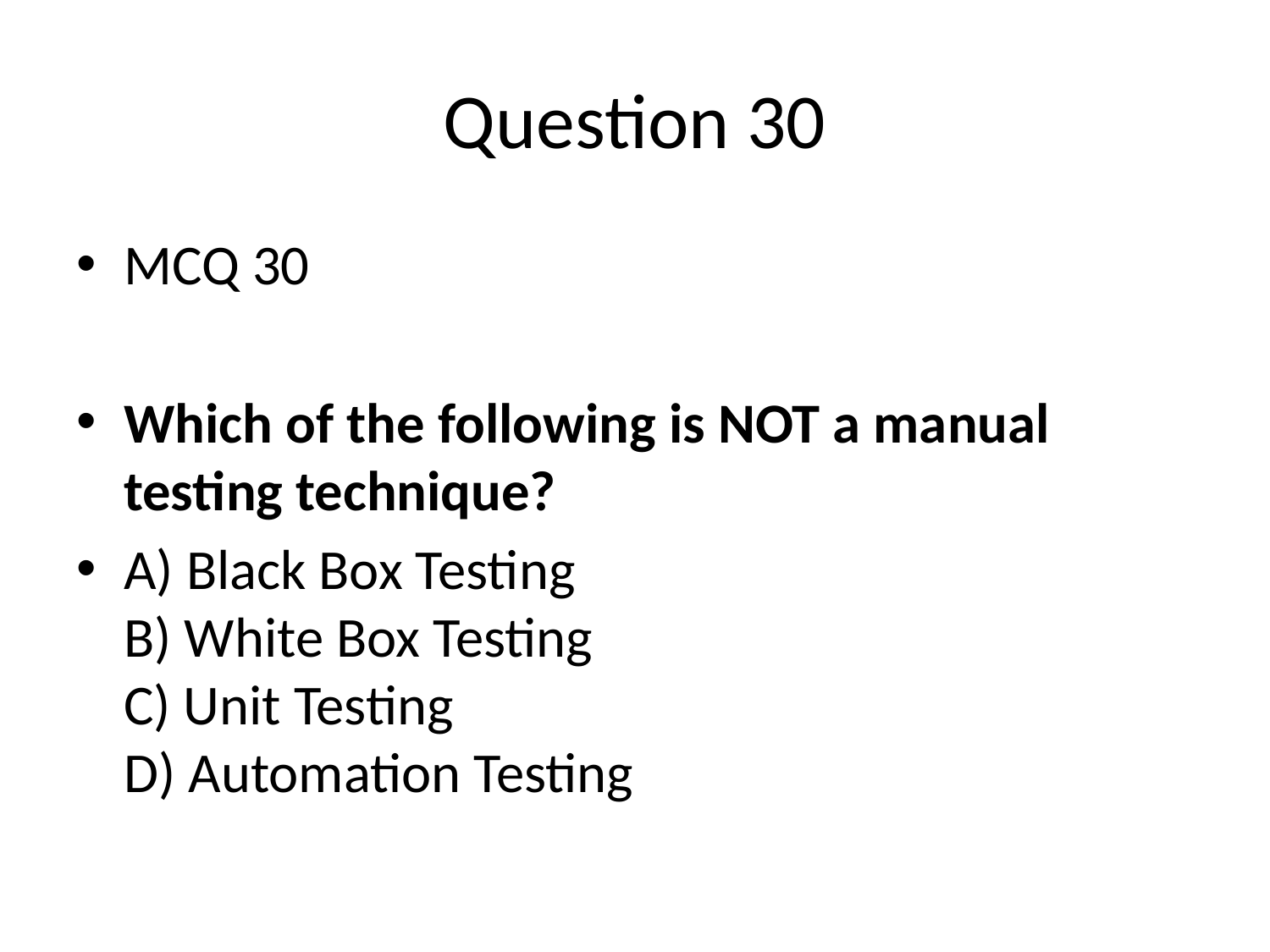

# Question 30
MCQ 30

Which of the following is NOT a manual testing technique?
A) Black Box Testing
B) White Box Testing
C) Unit Testing
D) Automation Testing